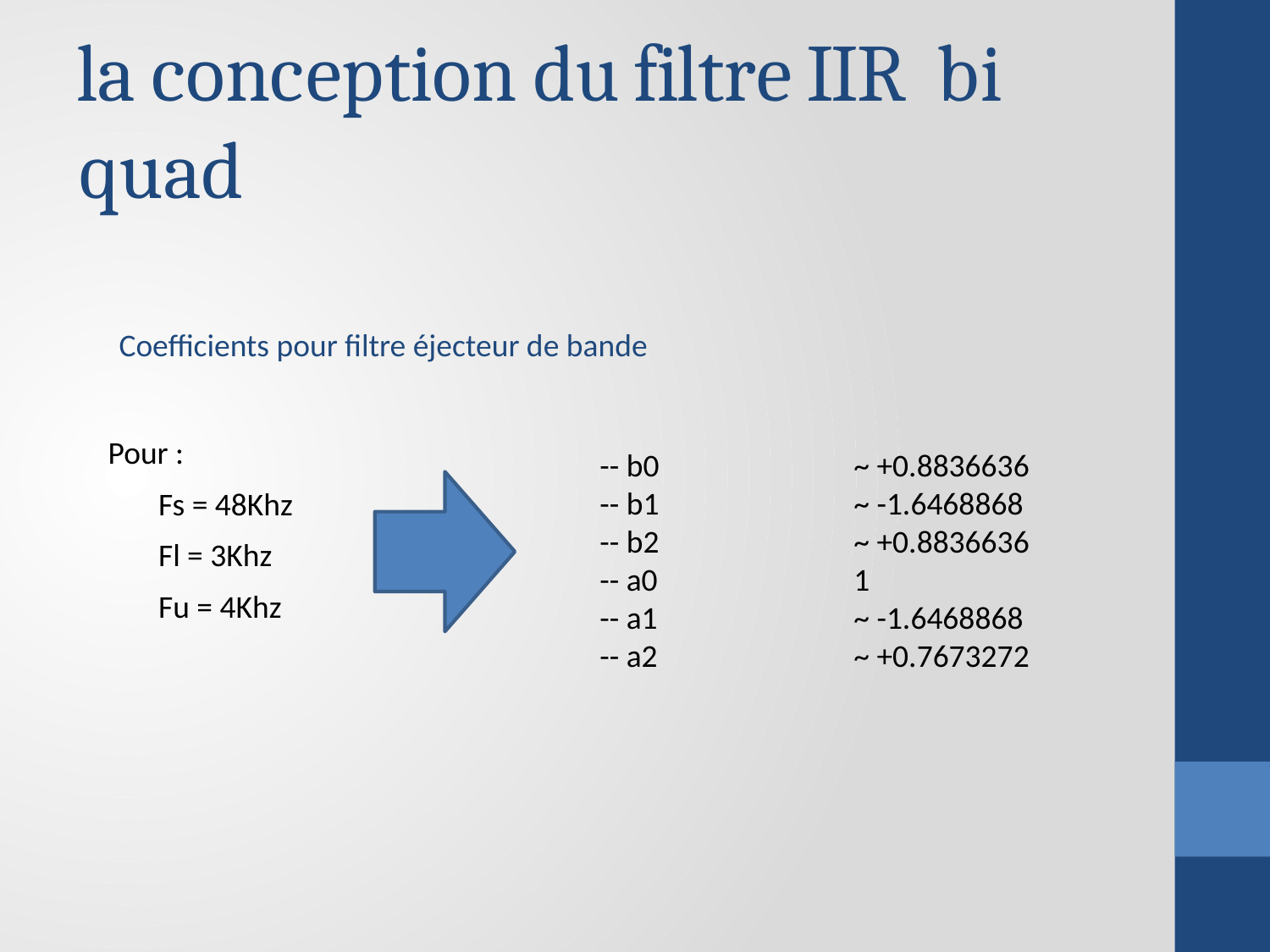

# la conception du filtre IIR  bi quad
Coefficients pour filtre éjecteur de bande
Pour :
-- b0		~ +0.8836636
-- b1		~ -1.6468868
-- b2		~ +0.8836636
-- a0		1
-- a1		~ -1.6468868
-- a2		~ +0.7673272

Fs = 48Khz
Fl = 3Khz
Fu = 4Khz